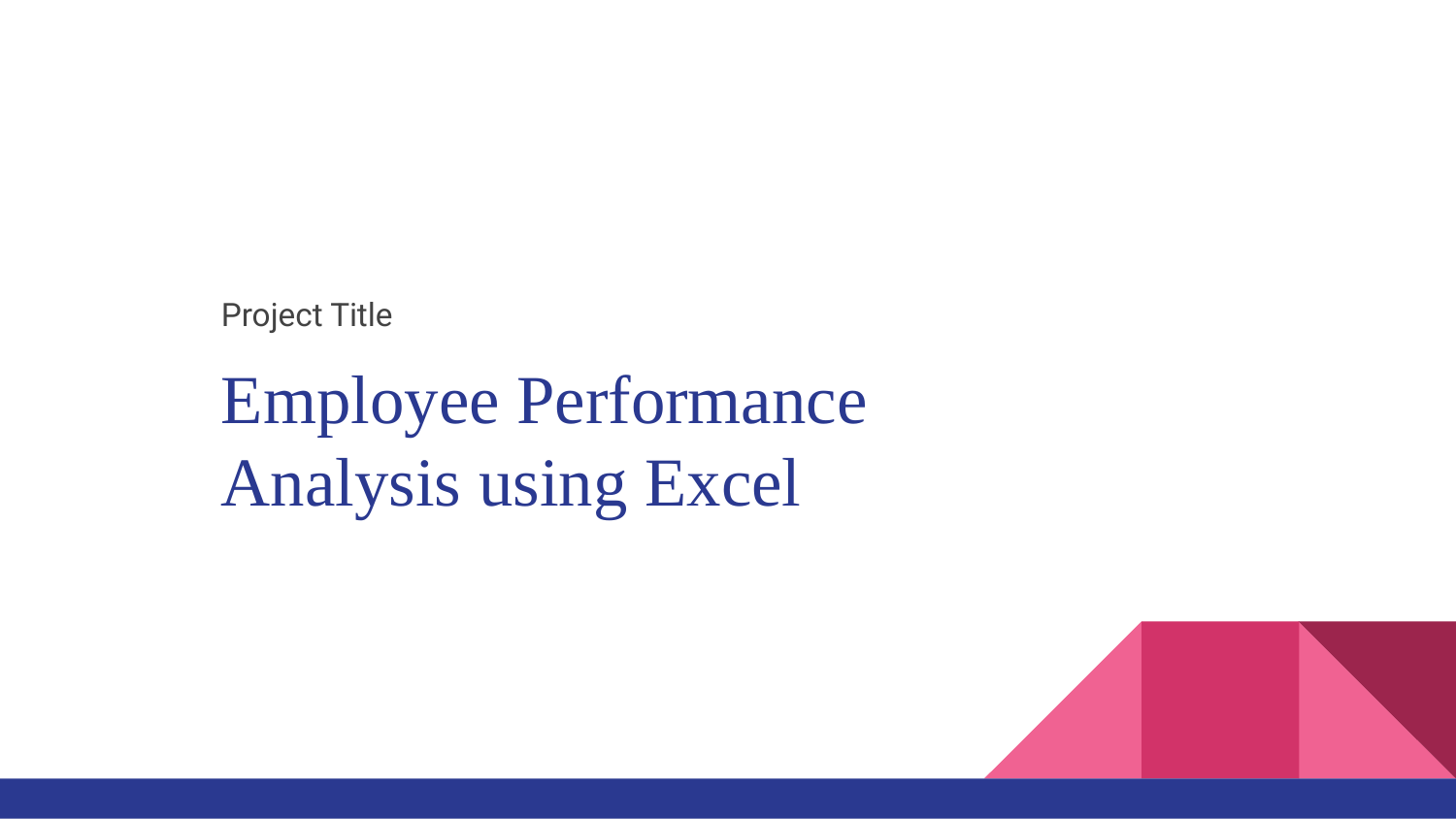

Project Title
# Employee Performance Analysis using Excel